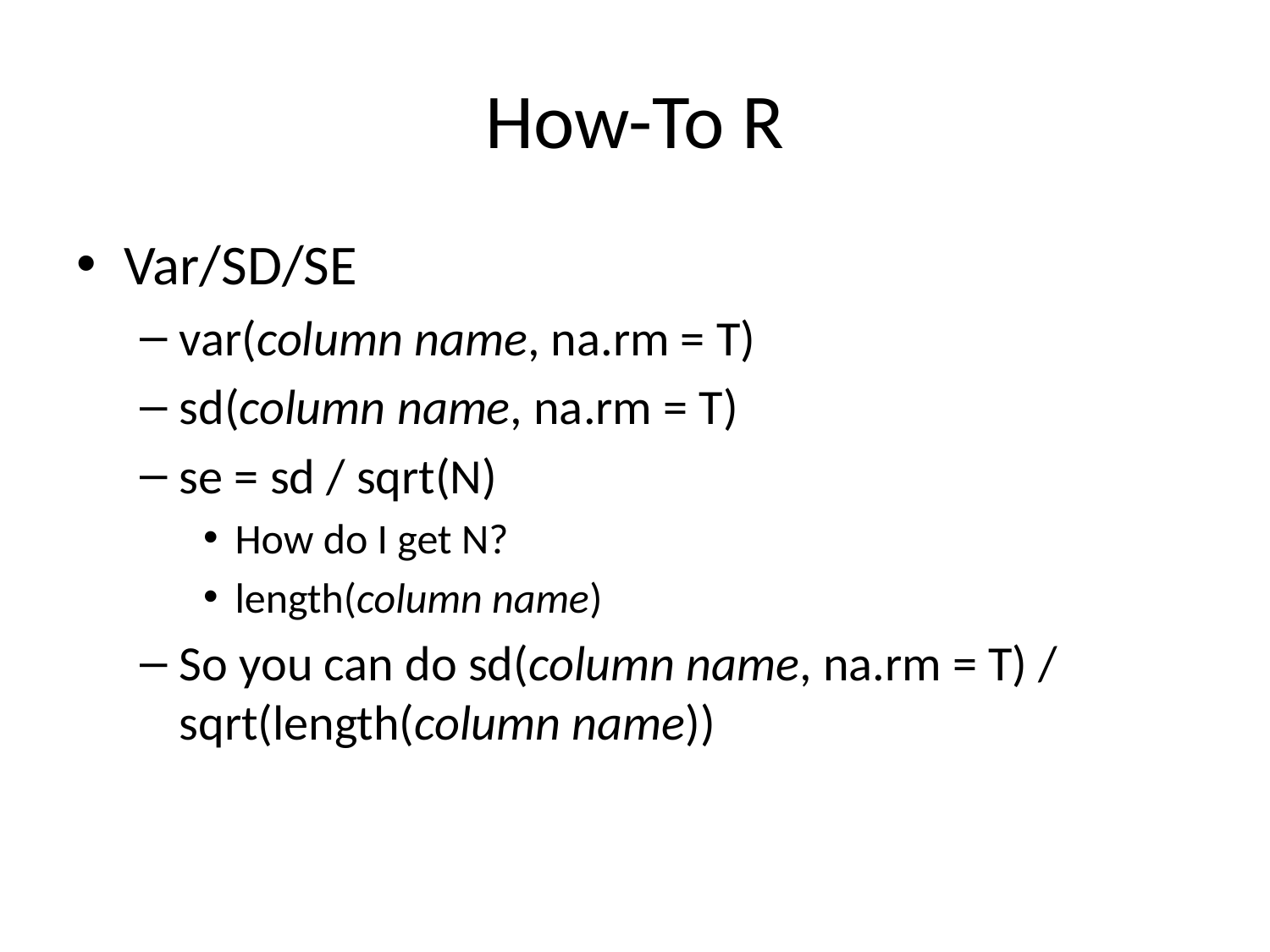

# How-To R
Var/SD/SE
var(column name, na.rm = T)
sd(column name, na.rm = T)
se = sd / sqrt(N)
How do I get N?
length(column name)
So you can do sd(column name, na.rm = T) / sqrt(length(column name))